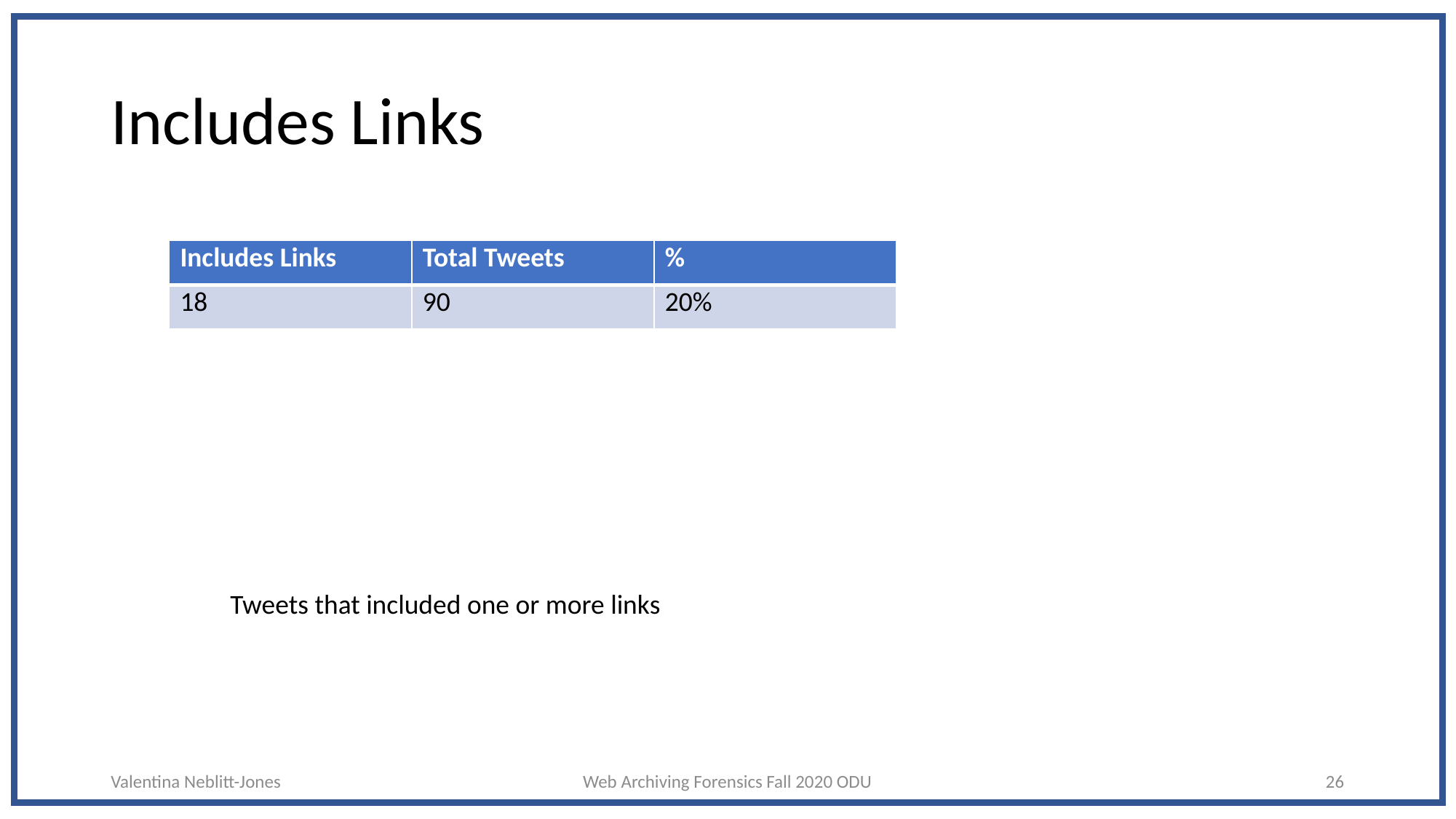

# Includes Links
| Includes Links | Total Tweets | % |
| --- | --- | --- |
| 18 | 90 | 20% |
Tweets that included one or more links
Valentina Neblitt-Jones
Web Archiving Forensics Fall 2020 ODU
26